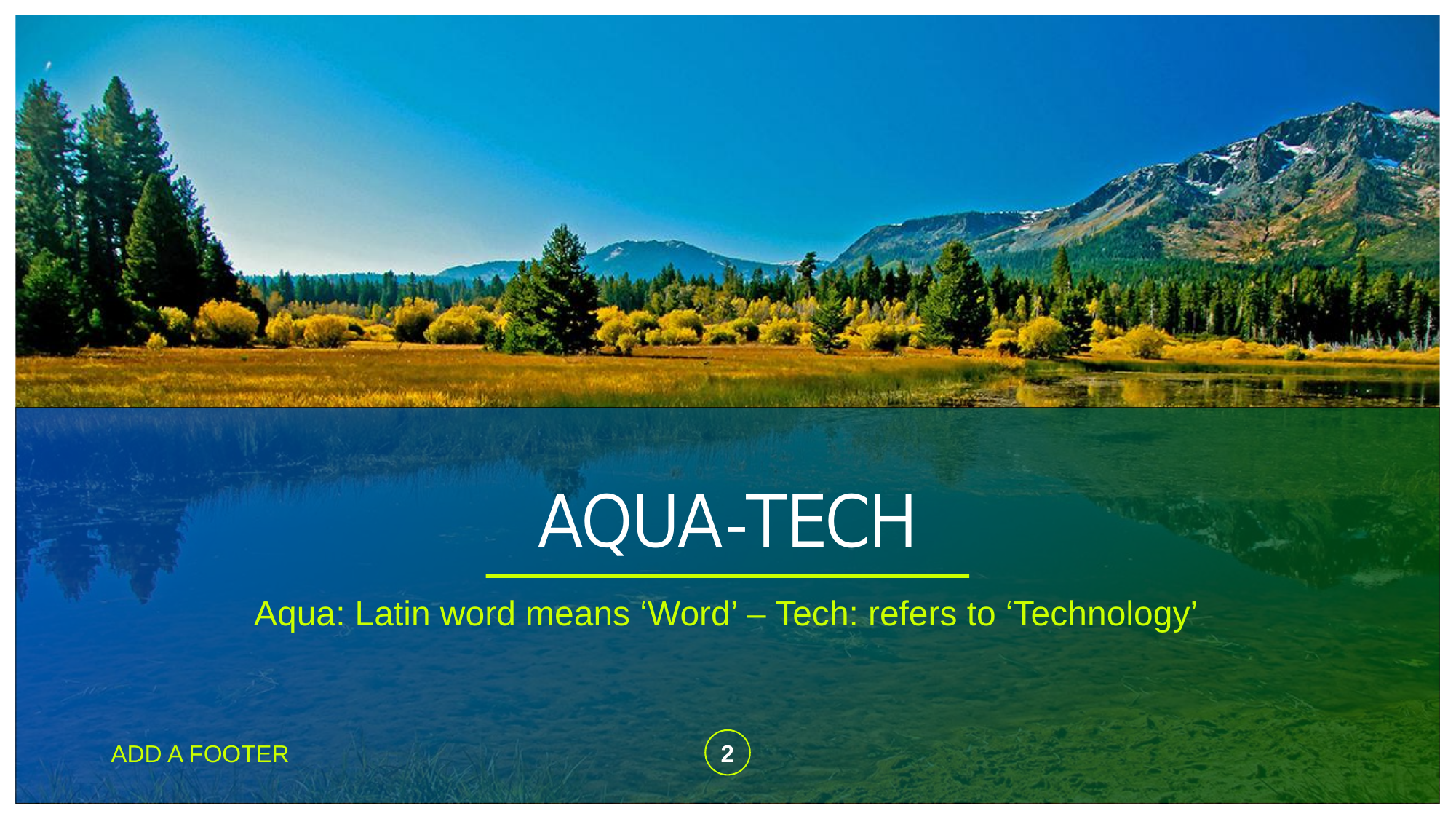

# AQUA-TECH
Aqua: Latin word means ‘Word’ – Tech: refers to ‘Technology’
ADD A FOOTER
2